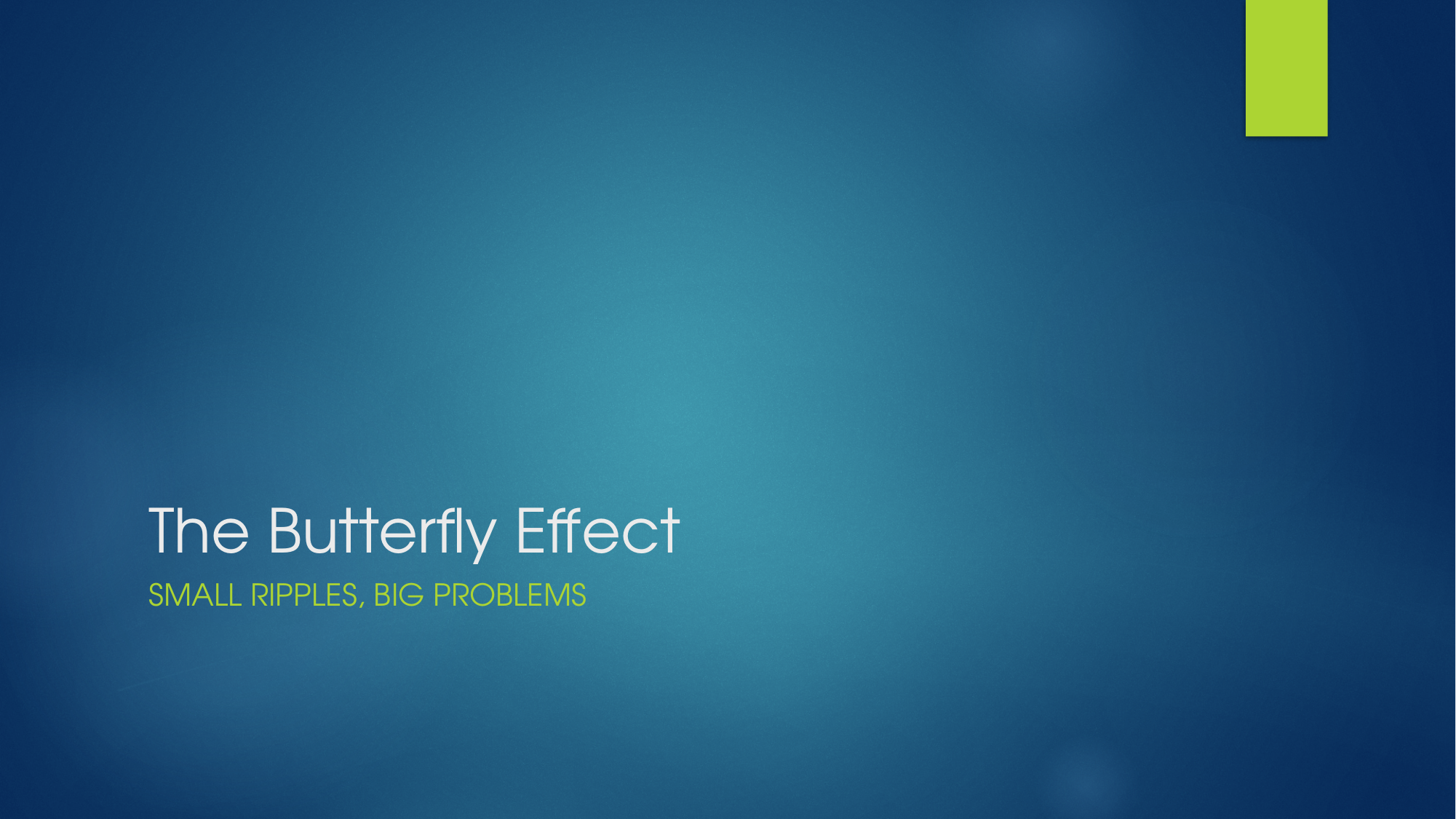

# The Butterfly Effect
Small Ripples, Big Problems